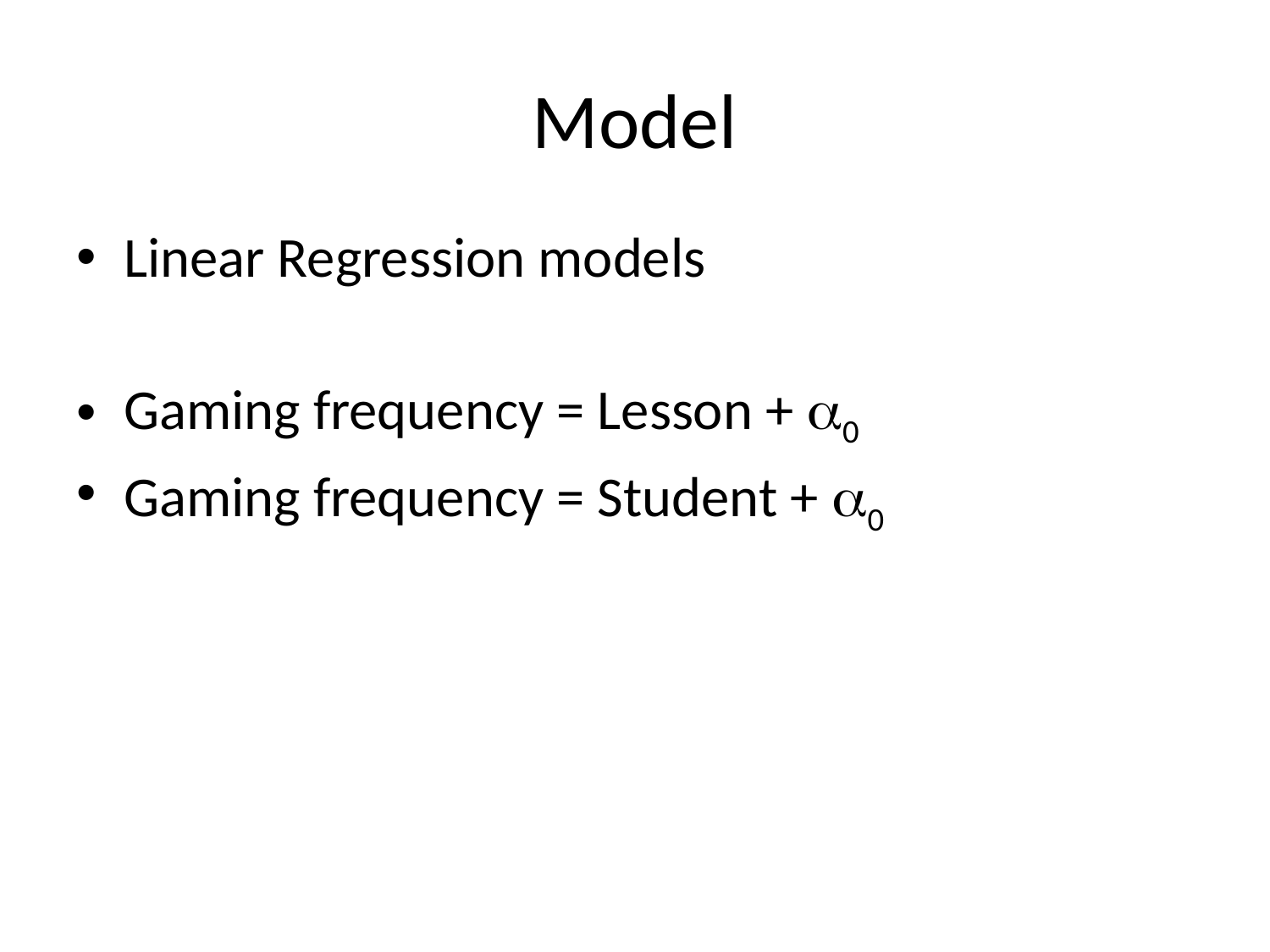

# Model
Linear Regression models

Gaming frequency = Lesson + α0
Gaming frequency = Student + α0